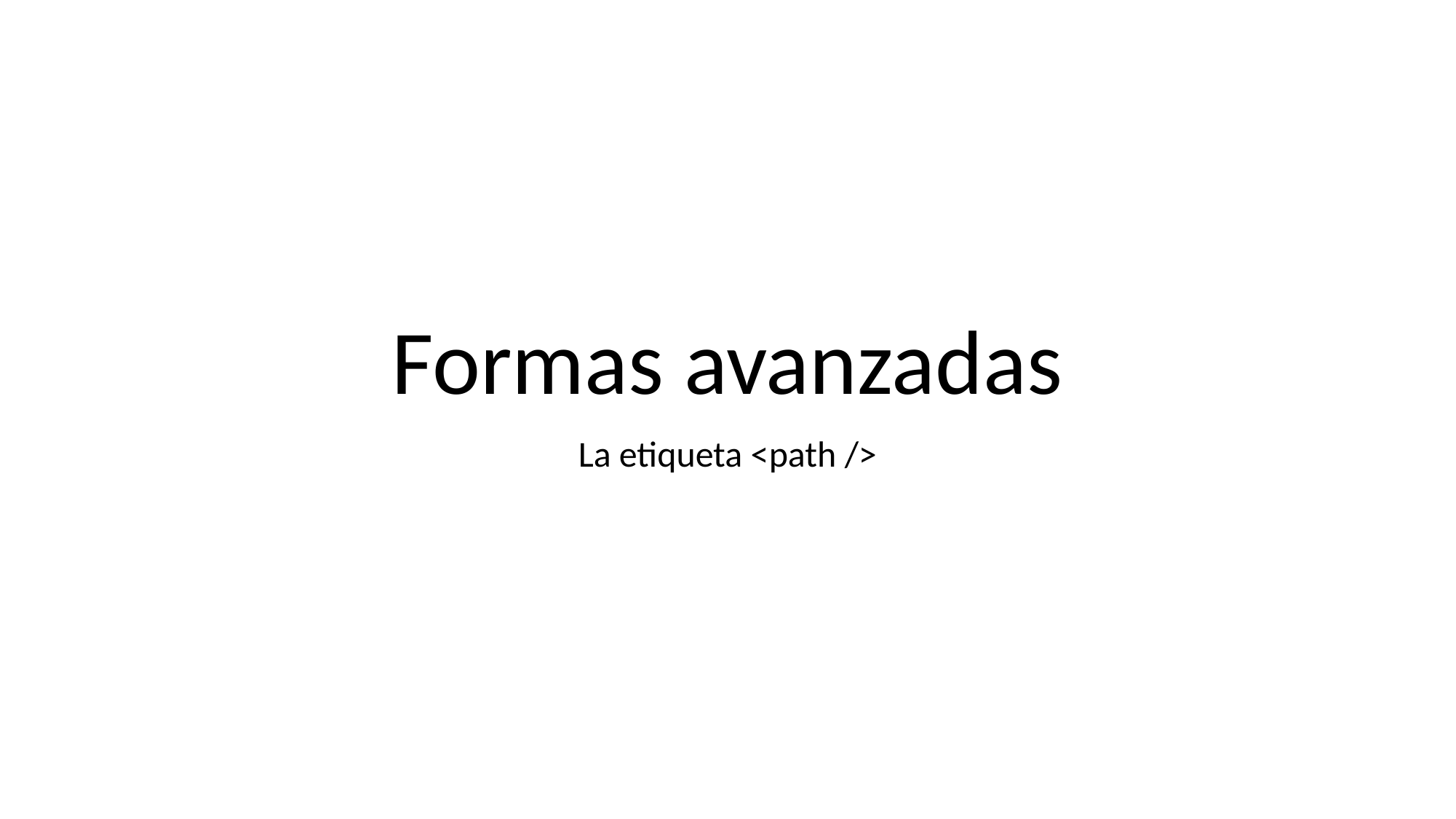

# Formas avanzadas
La etiqueta <path />